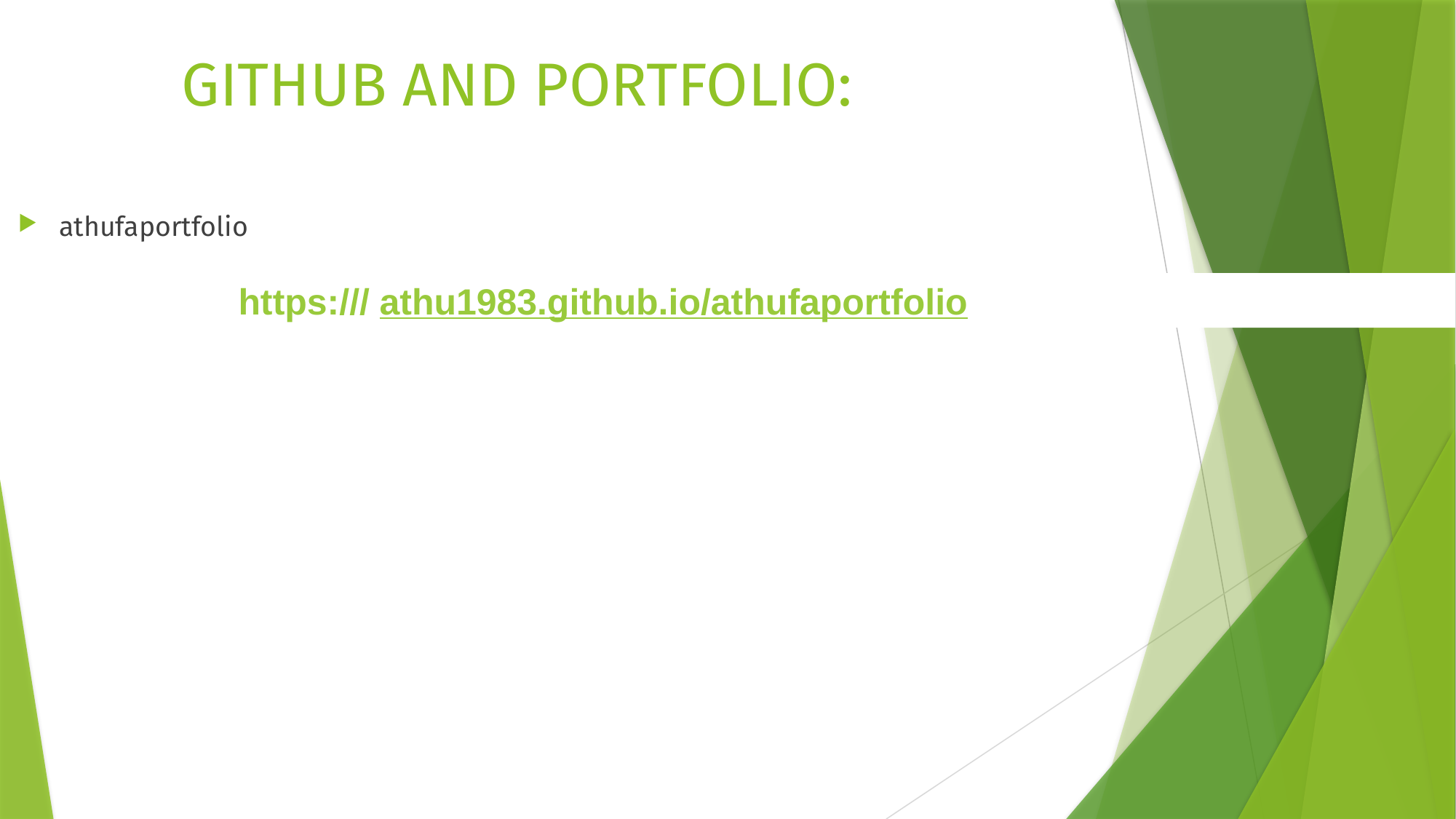

# GITHUB AND PORTFOLIO:
athufaportfolio
https:/// athu1983.github.io/athufaportfolio